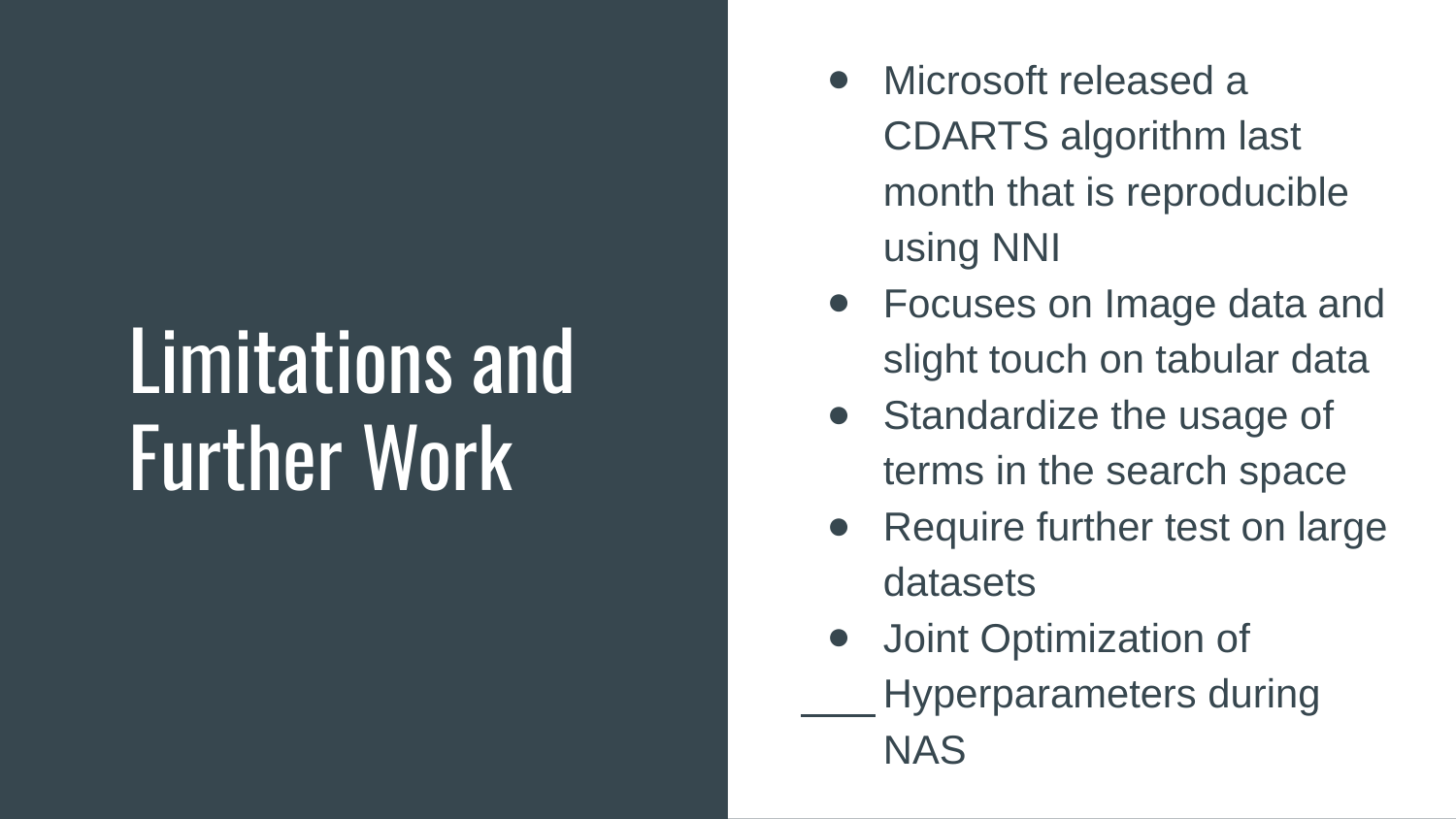

Microsoft released a CDARTS algorithm last month that is reproducible using NNI
Focuses on Image data and slight touch on tabular data
Standardize the usage of terms in the search space
Require further test on large datasets
Joint Optimization of Hyperparameters during NAS
# Limitations and Further Work